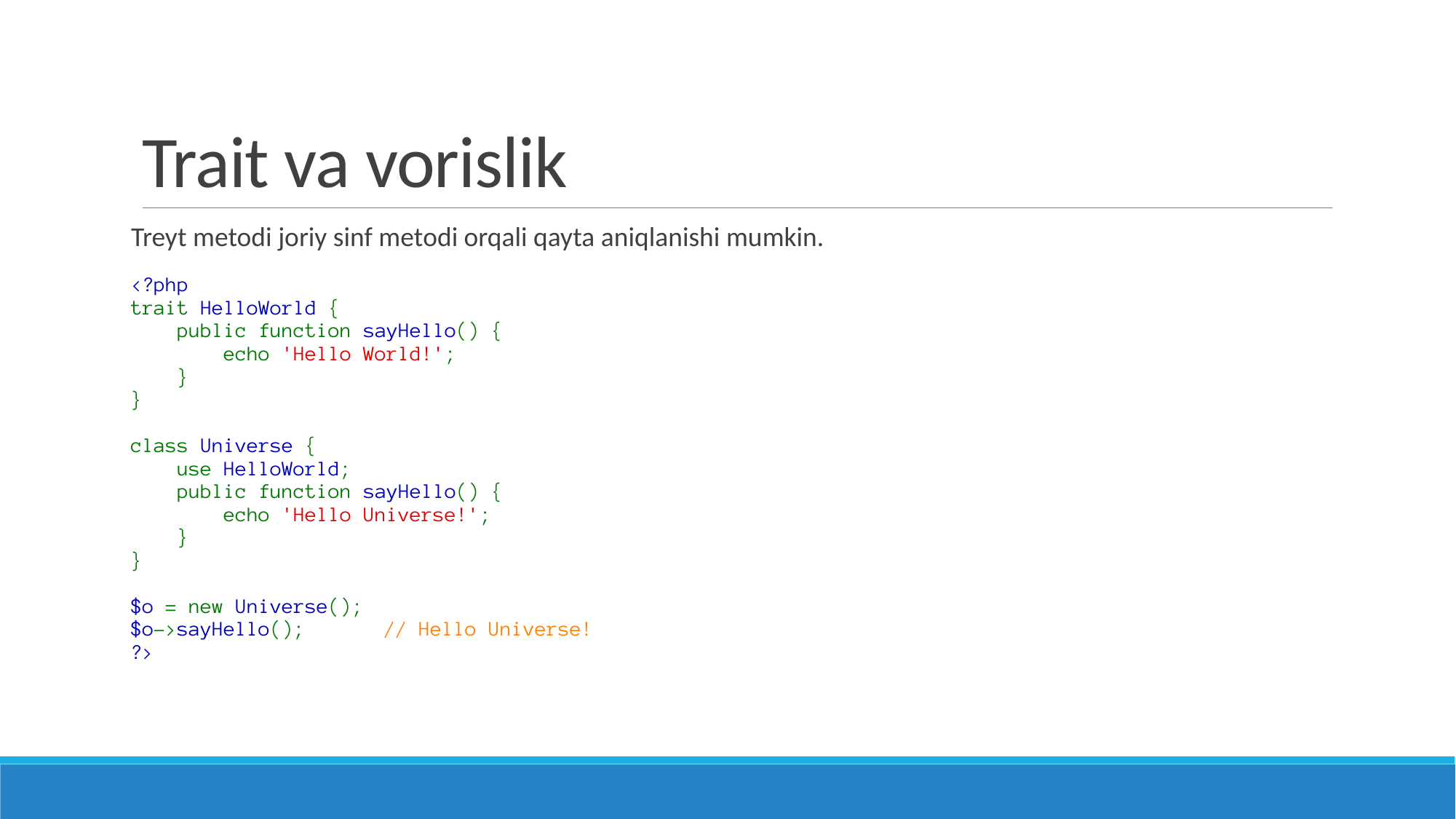

# Trait va vorislik
Treyt metodi joriy sinf metodi orqali qayta aniqlanishi mumkin.
<?php
trait HelloWorld {
    public function sayHello() {
        echo 'Hello World!';
    }
}
class Universe {
    use HelloWorld;
    public function sayHello() {
        echo 'Hello Universe!';
    }
}
$o = new Universe();
$o->sayHello(); 	   // Hello Universe!
?>